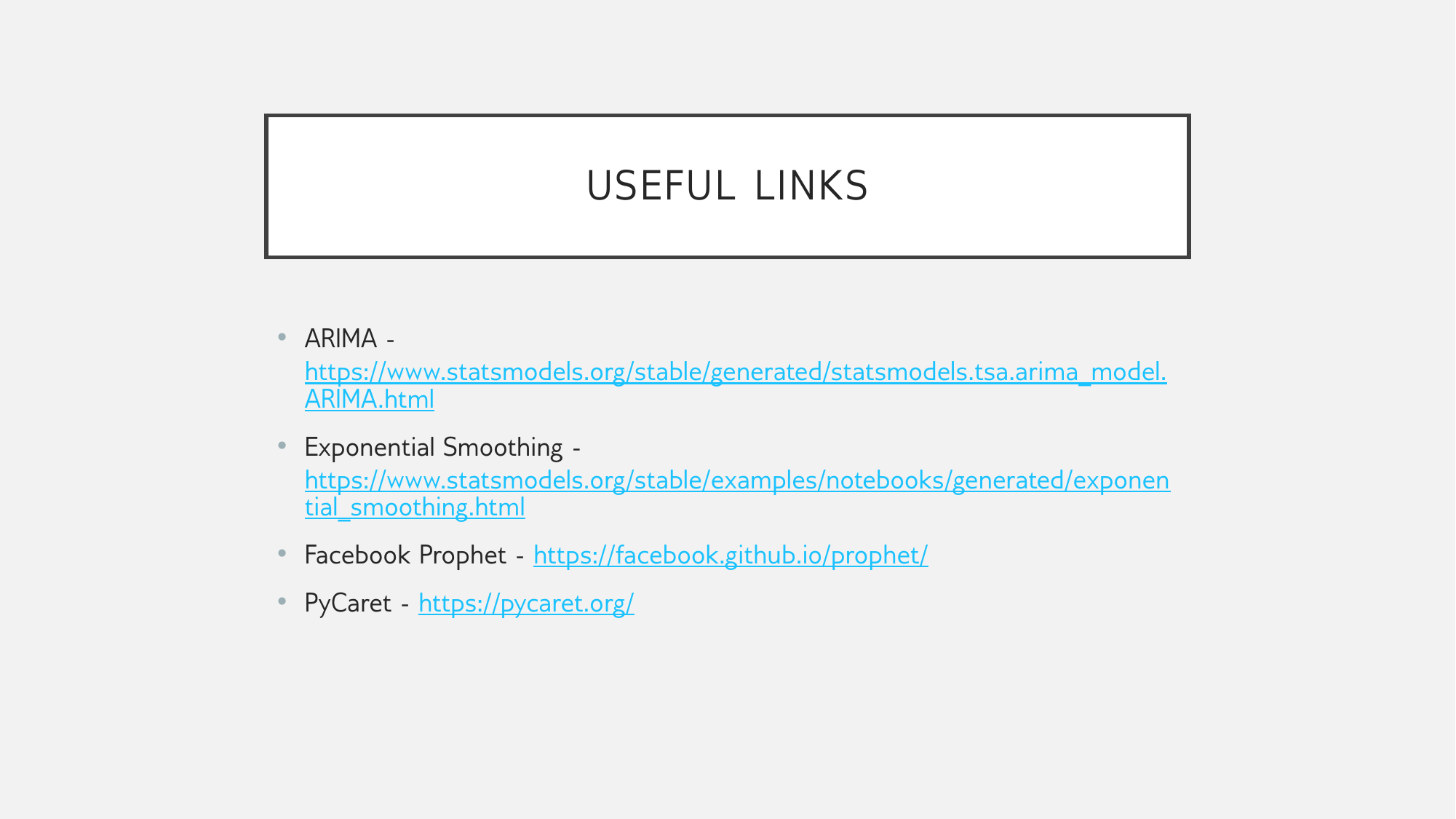

# USEFUL LINKS
ARIMA - https://www.statsmodels.org/stable/generated/statsmodels.tsa.arima_model.ARIMA.html
Exponential Smoothing - https://www.statsmodels.org/stable/examples/notebooks/generated/exponential_smoothing.html
Facebook Prophet - https://facebook.github.io/prophet/
PyCaret - https://pycaret.org/